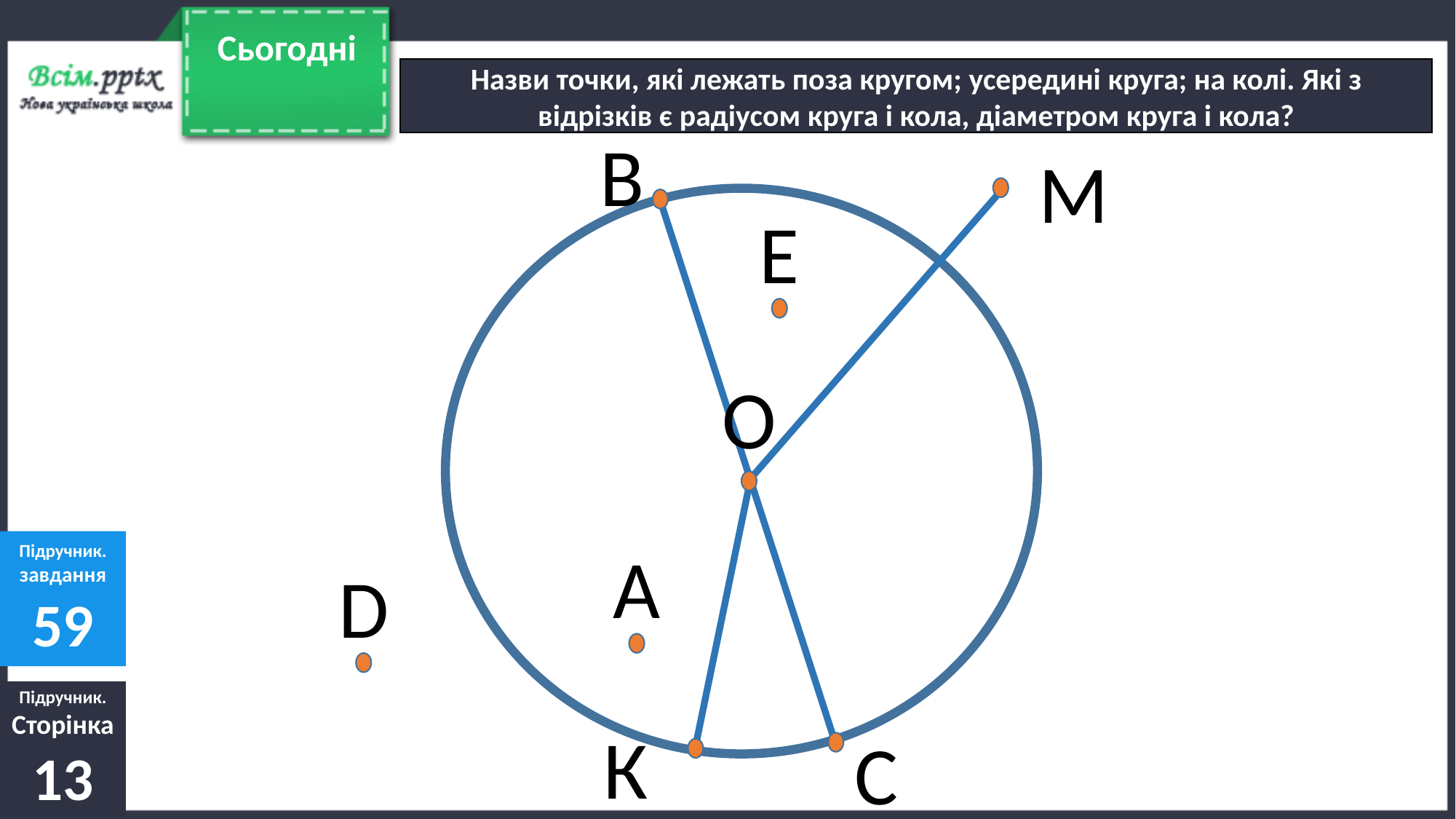

Сьогодні

Назви точки, які лежать поза кругом; усередині круга; на колі. Які з відрізків є радіусом круга і кола, діаметром круга і кола?

В
М

Е

О

Підручник.
завдання
59
А
D

Підручник.
Сторінка
13
К
С